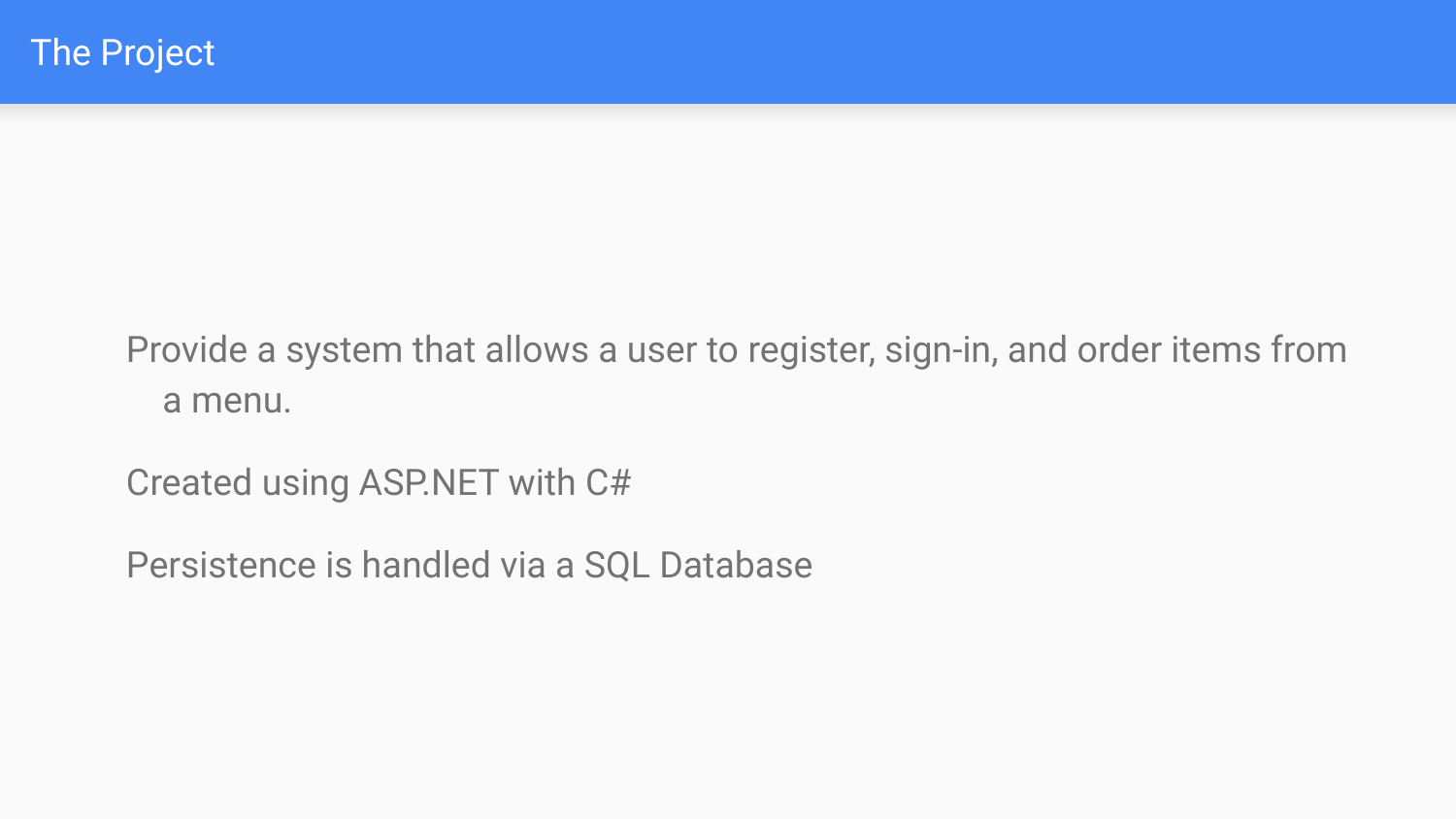

# The Project
Provide a system that allows a user to register, sign-in, and order items from a menu.
Created using ASP.NET with C#
Persistence is handled via a SQL Database